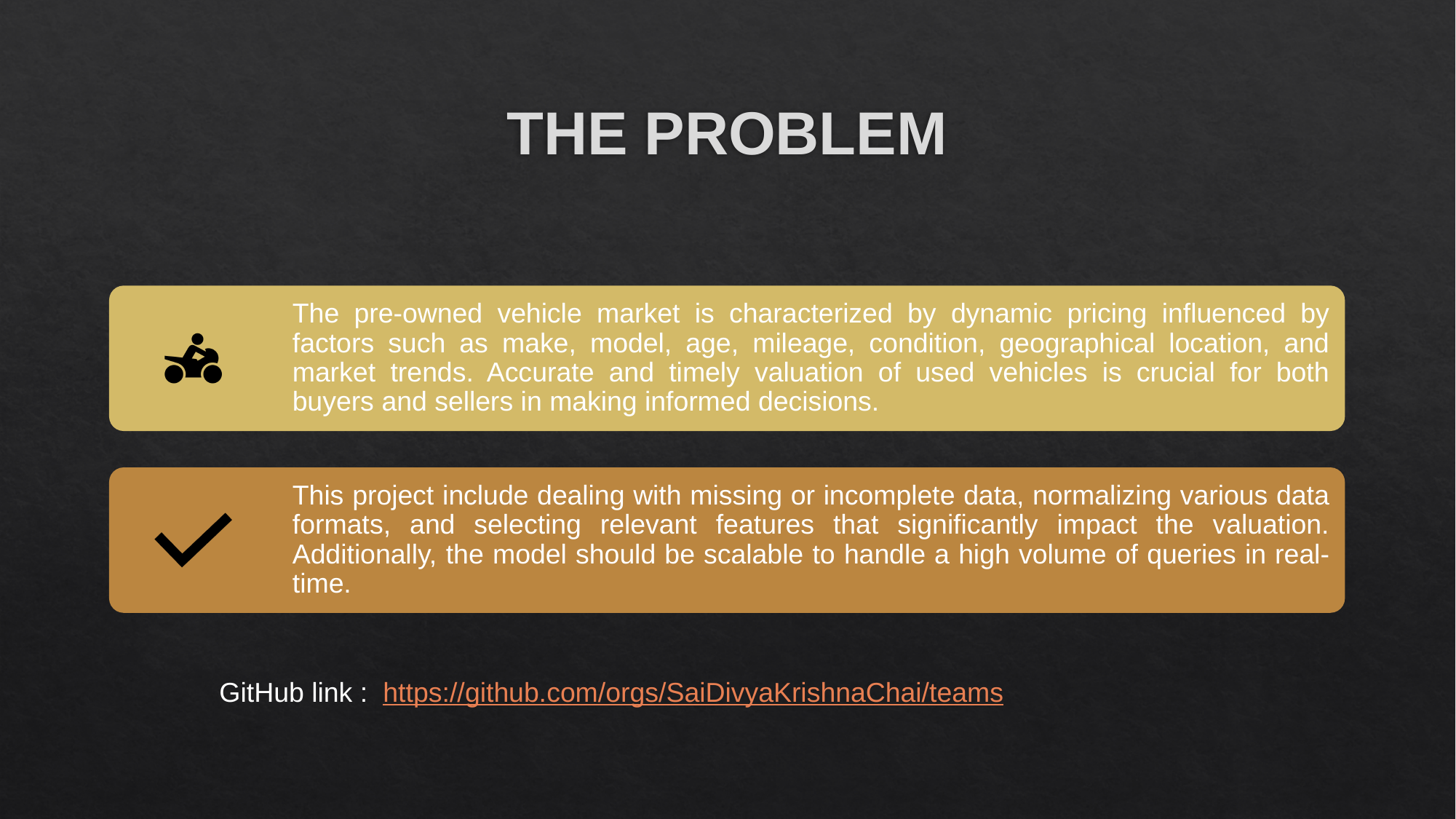

# THE PROBLEM
The pre-owned vehicle market is characterized by dynamic pricing influenced by factors such as make, model, age, mileage, condition, geographical location, and market trends. Accurate and timely valuation of used vehicles is crucial for both buyers and sellers in making informed decisions.
This project include dealing with missing or incomplete data, normalizing various data formats, and selecting relevant features that significantly impact the valuation. Additionally, the model should be scalable to handle a high volume of queries in real-time.
GitHub link :  https://github.com/orgs/SaiDivyaKrishnaChai/teams